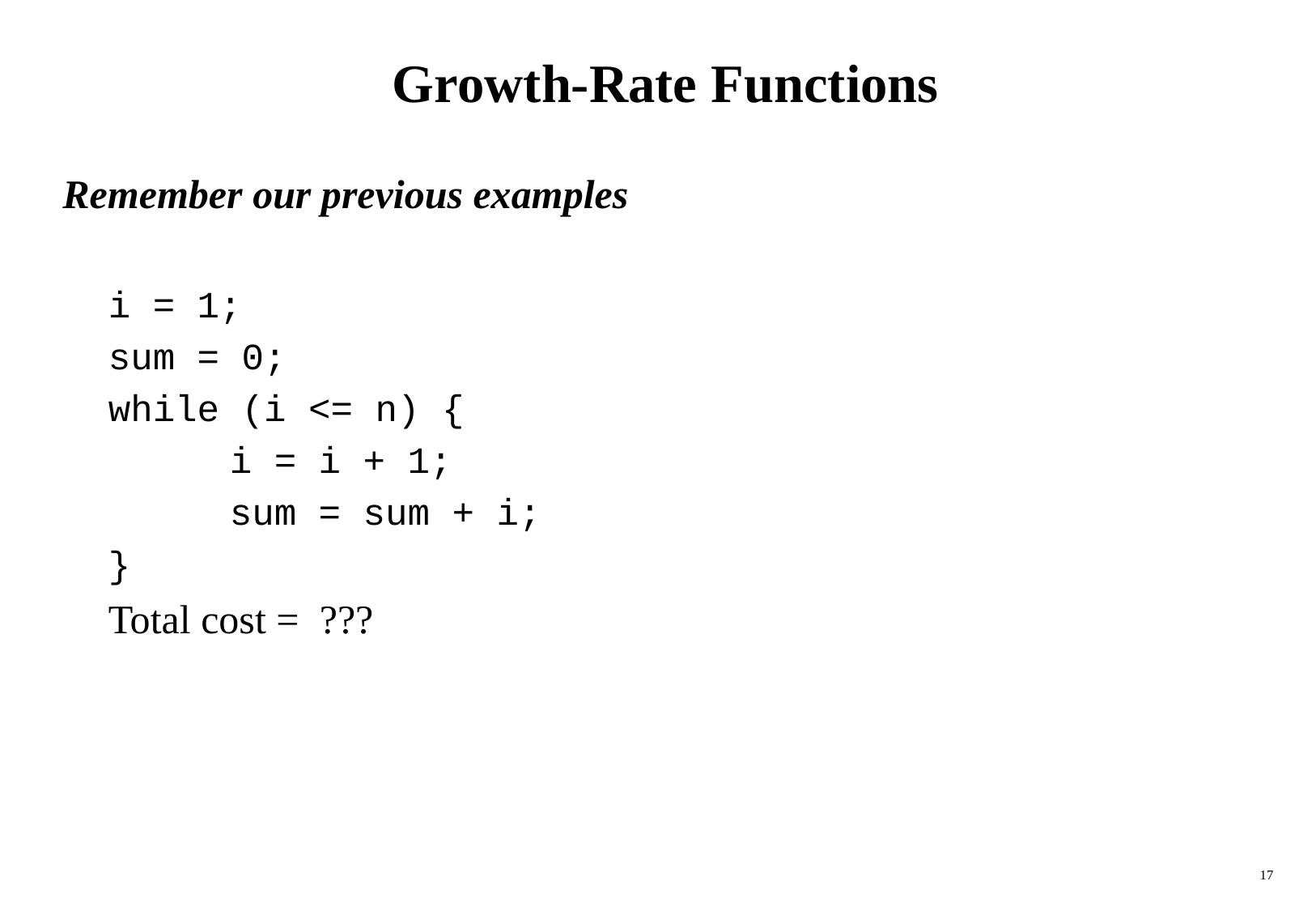

# Growth-Rate Functions
Remember our previous examples

	i = 1;
	sum = 0;
	while (i <= n) {
		i = i + 1;
		sum = sum + i;
	}
	Total cost =  ???

17